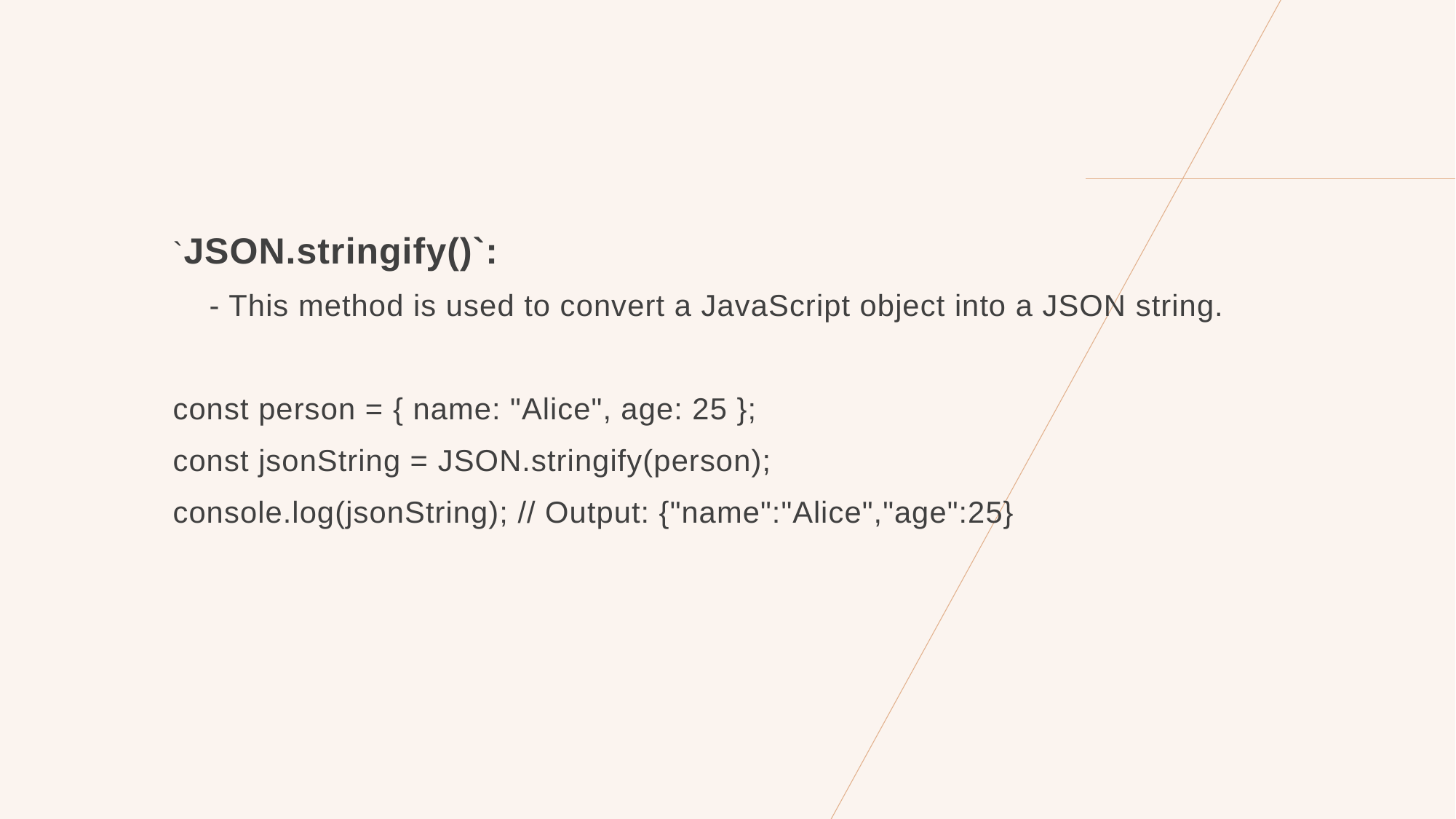

`JSON.stringify()`:
    - This method is used to convert a JavaScript object into a JSON string.

const person = { name: "Alice", age: 25 };
const jsonString = JSON.stringify(person);
console.log(jsonString); // Output: {"name":"Alice","age":25}